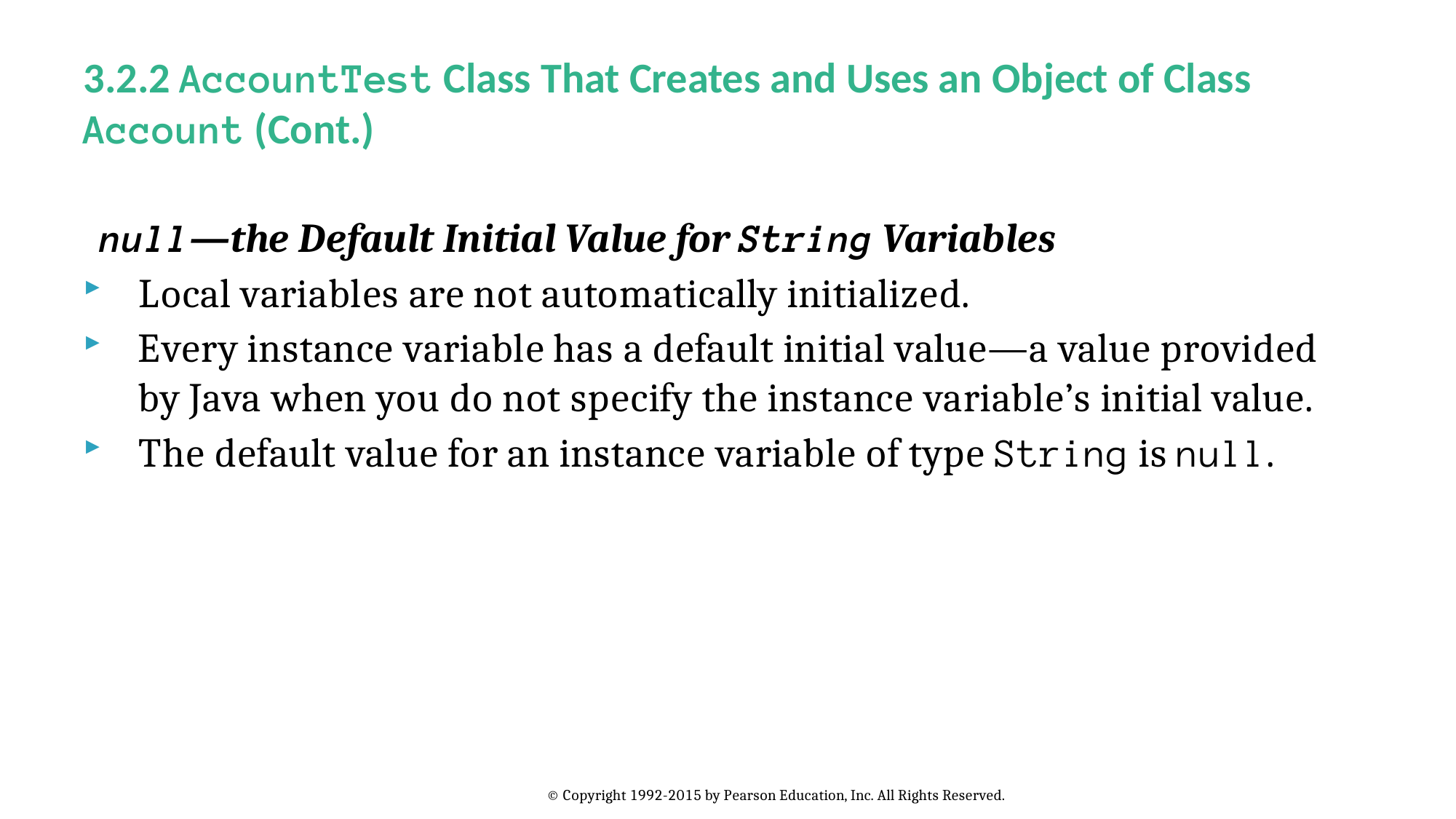

# 3.2.2 AccountTest Class That Creates and Uses an Object of Class Account (Cont.)
null—the Default Initial Value for String Variables
Local variables are not automatically initialized.
Every instance variable has a default initial value—a value provided by Java when you do not specify the instance variable’s initial value.
The default value for an instance variable of type String is null.
© Copyright 1992-2015 by Pearson Education, Inc. All Rights Reserved.